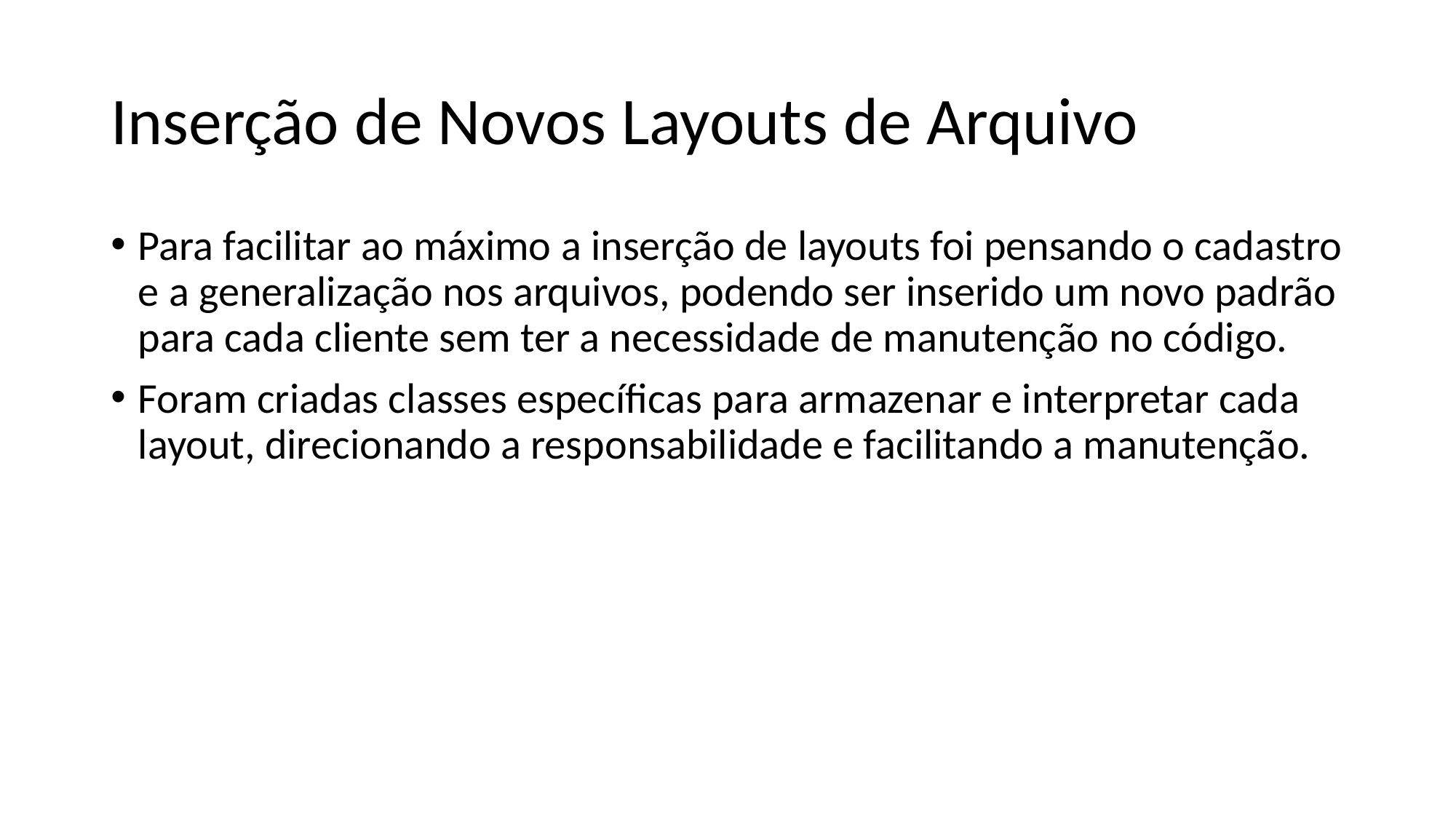

# Inserção de Novos Layouts de Arquivo
Para facilitar ao máximo a inserção de layouts foi pensando o cadastro e a generalização nos arquivos, podendo ser inserido um novo padrão para cada cliente sem ter a necessidade de manutenção no código.
Foram criadas classes específicas para armazenar e interpretar cada layout, direcionando a responsabilidade e facilitando a manutenção.